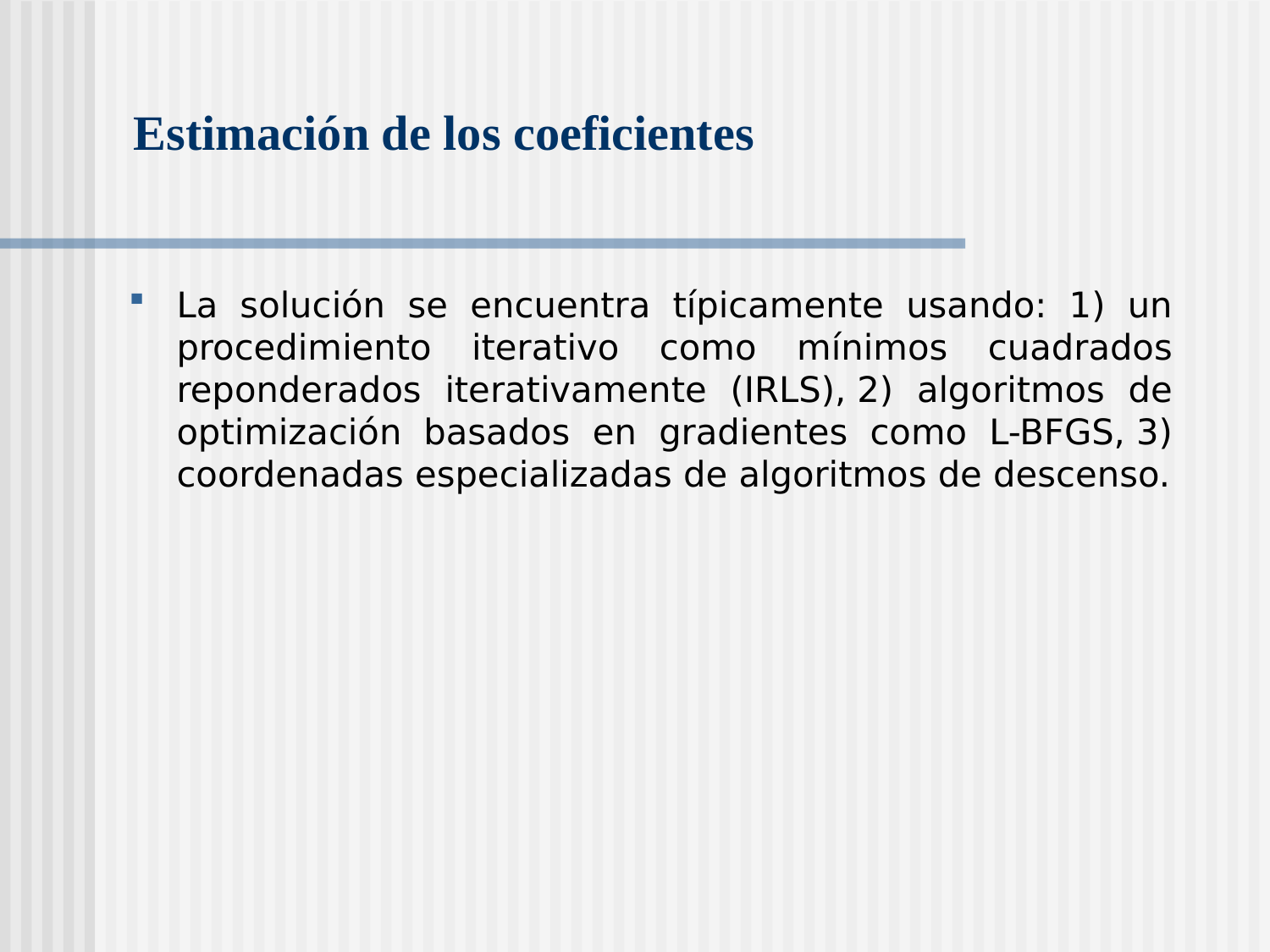

# Estimación de los coeficientes
La solución se encuentra típicamente usando: 1) un procedimiento iterativo como mínimos cuadrados reponderados iterativamente (IRLS), 2) algoritmos de optimización basados ​​en gradientes como L-BFGS, 3) coordenadas especializadas de algoritmos de descenso.